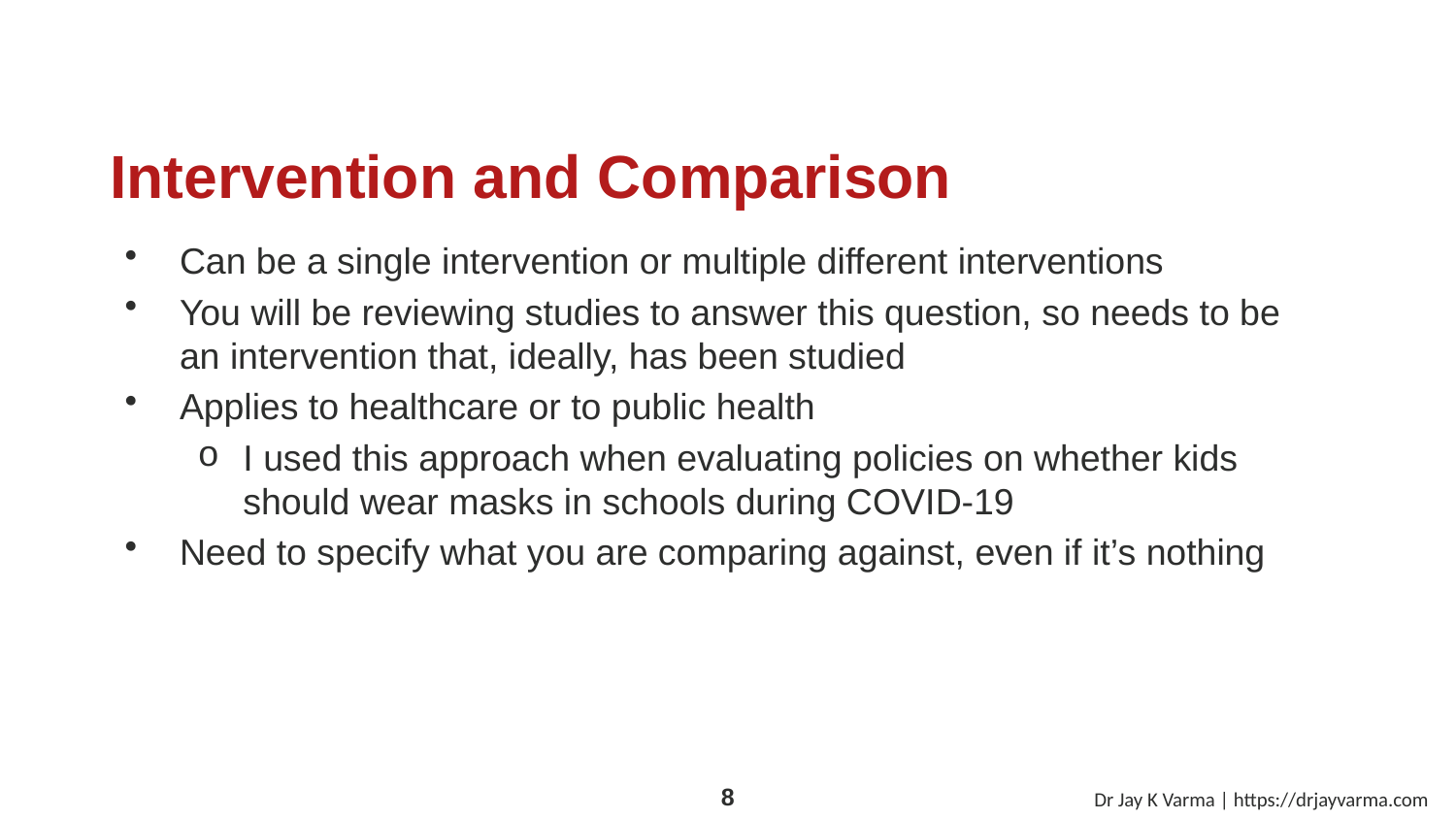

# Intervention and Comparison
Can be a single intervention or multiple different interventions
You will be reviewing studies to answer this question, so needs to be an intervention that, ideally, has been studied
Applies to healthcare or to public health
I used this approach when evaluating policies on whether kids should wear masks in schools during COVID-19
Need to specify what you are comparing against, even if it’s nothing
Dr Jay K Varma | https://drjayvarma.com